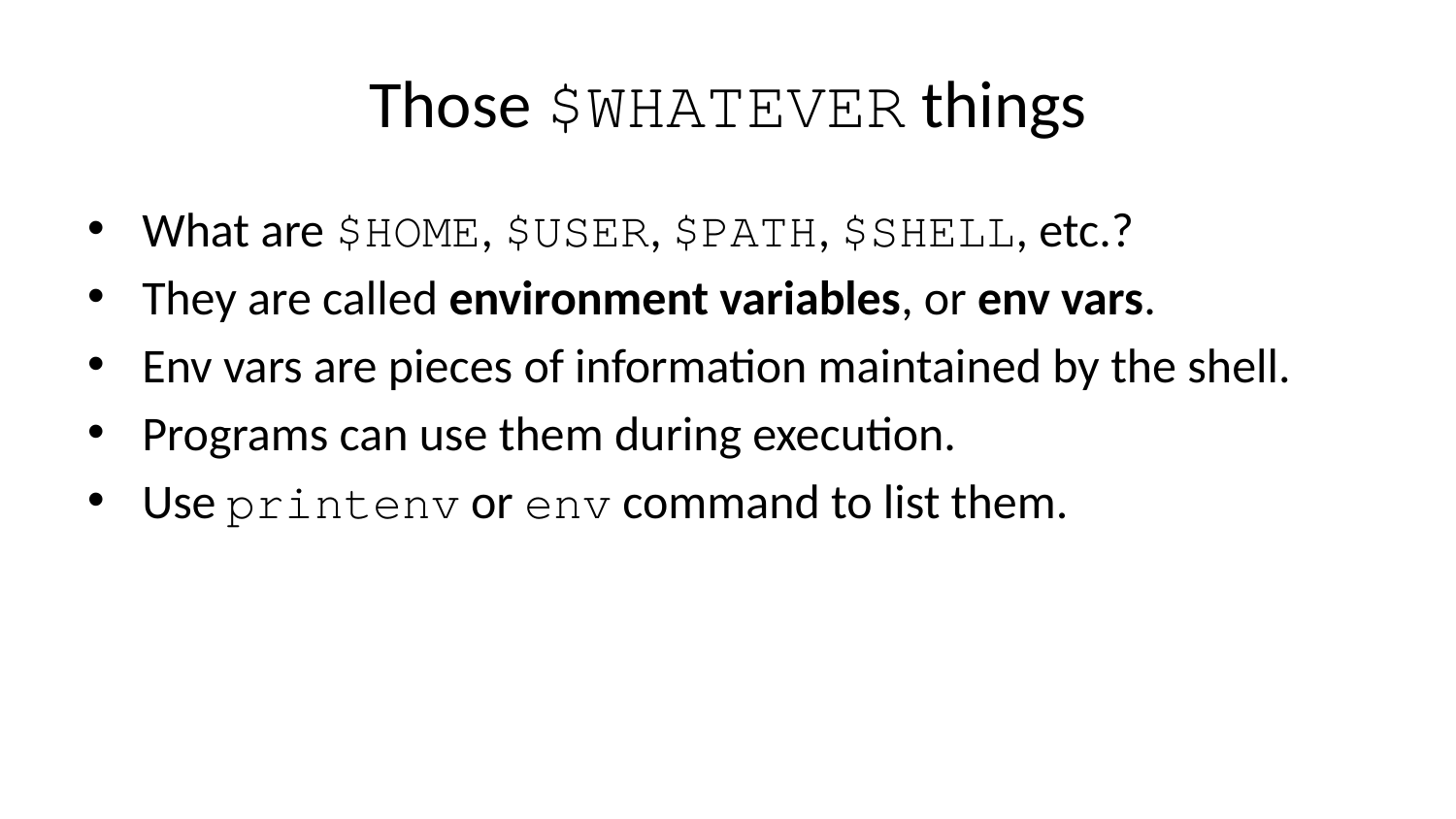

# Those $WHATEVER things
What are $HOME, $USER, $PATH, $SHELL, etc.?
They are called environment variables, or env vars.
Env vars are pieces of information maintained by the shell.
Programs can use them during execution.
Use printenv or env command to list them.